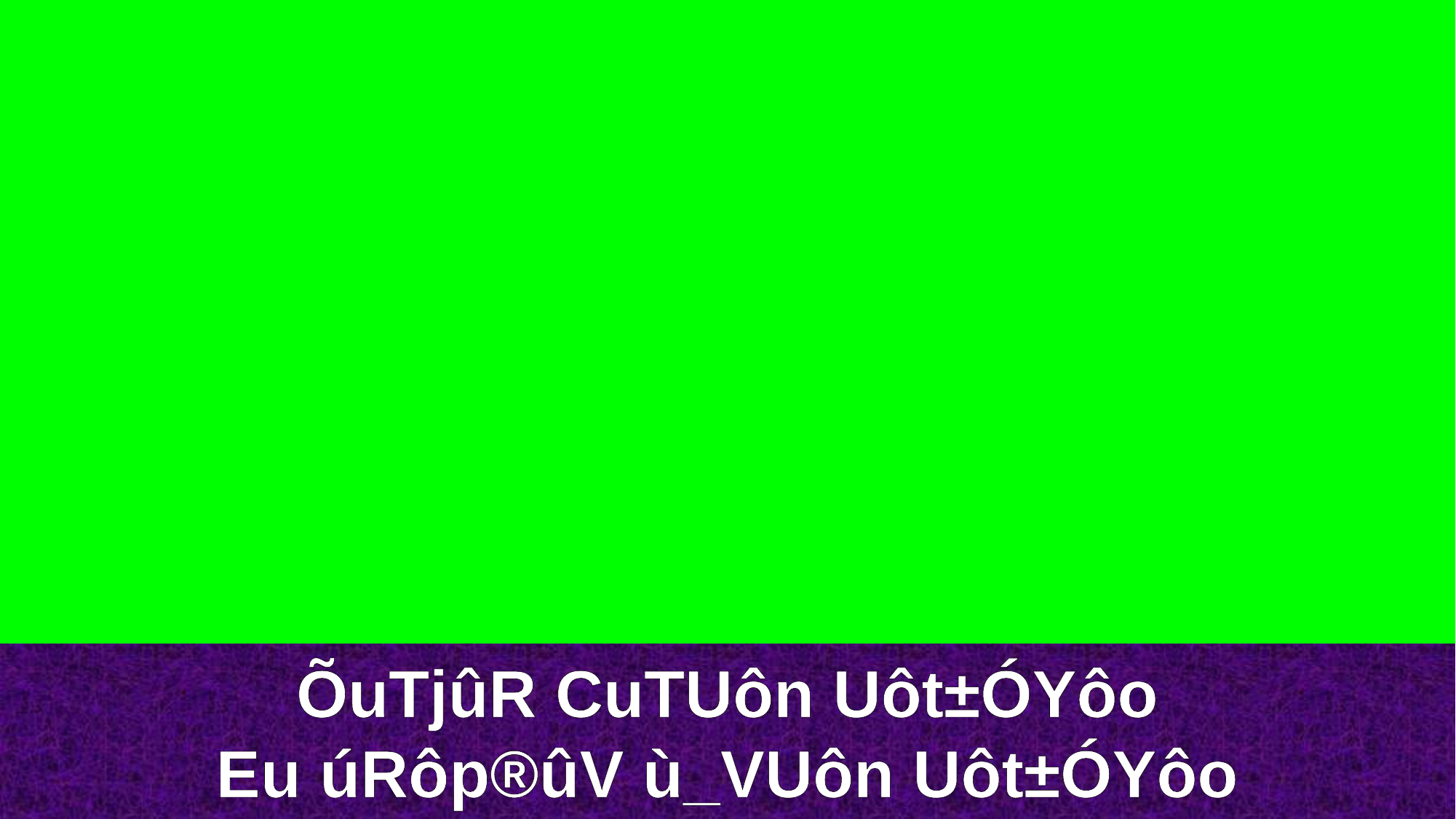

ÕuTjûR CuTUôn Uôt±ÓYôo
Eu úRôp®ûV ù_VUôn Uôt±ÓYôo